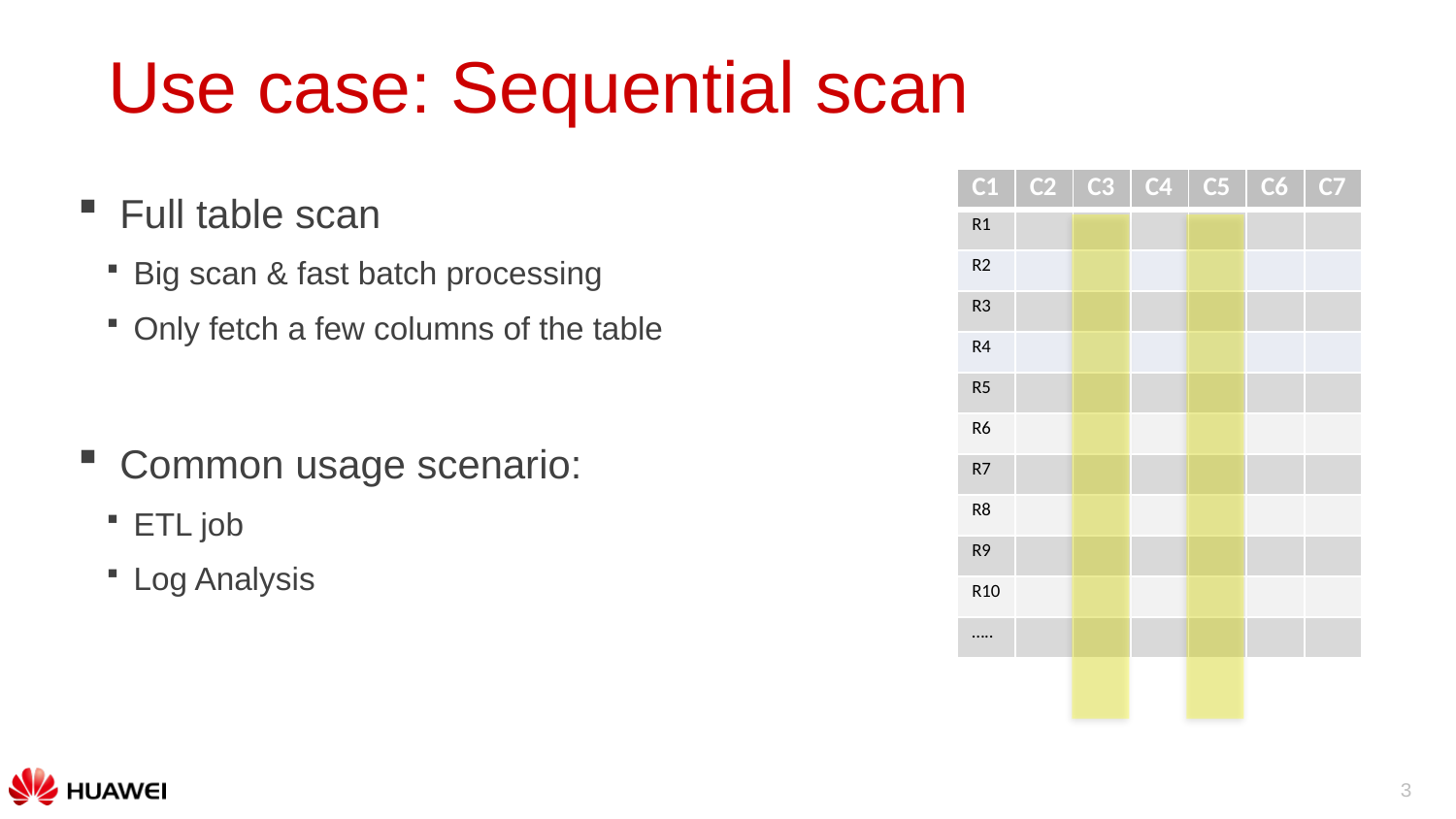

# Use case: Sequential scan
Full table scan
Big scan & fast batch processing
Only fetch a few columns of the table

Common usage scenario:
ETL job
Log Analysis

| C1 | C2 | C3 | C4 | C5 | C6 | C7 |
| --- | --- | --- | --- | --- | --- | --- |
| R1 |  |  |  |  |  |  |
| R2 |  |  |  |  |  |  |
| R3 |  |  |  |  |  |  |
| R4 |  |  |  |  |  |  |
| R5 |  |  |  |  |  |  |
| R6 |  |  |  |  |  |  |
| R7 |  |  |  |  |  |  |
| R8 |  |  |  |  |  |  |
| R9 |  |  |  |  |  |  |
| R10 |  |  |  |  |  |  |
| ….. |  |  |  |  |  |  |